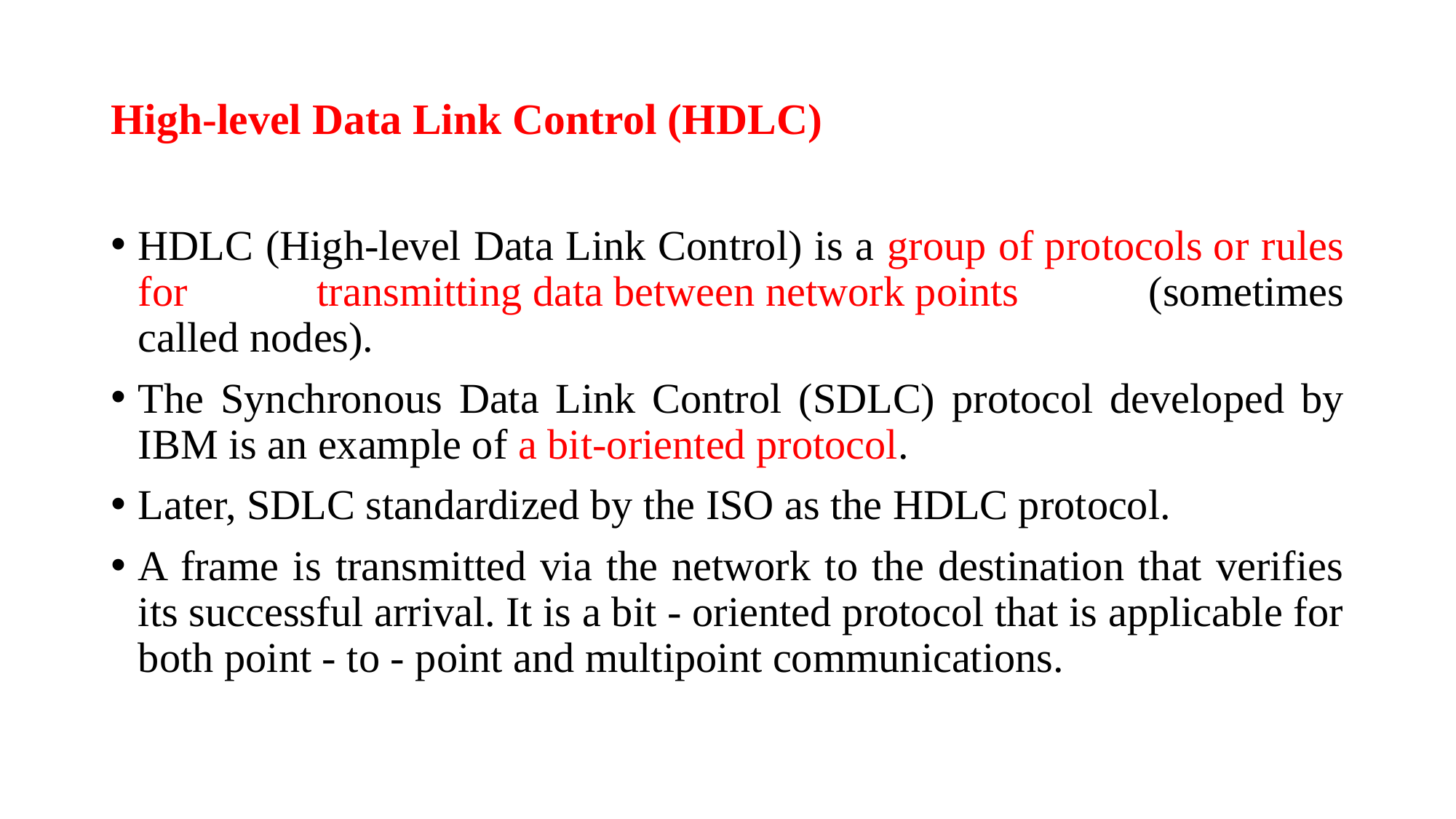

# High-level Data Link Control (HDLC)
HDLC (High-level Data Link Control) is a group of protocols or rules for transmitting data between network points (sometimes called nodes).
The Synchronous Data Link Control (SDLC) protocol developed by IBM is an example of a bit-oriented protocol.
Later, SDLC standardized by the ISO as the HDLC protocol.
A frame is transmitted via the network to the destination that verifies its successful arrival. It is a bit - oriented protocol that is applicable for both point - to - point and multipoint communications.